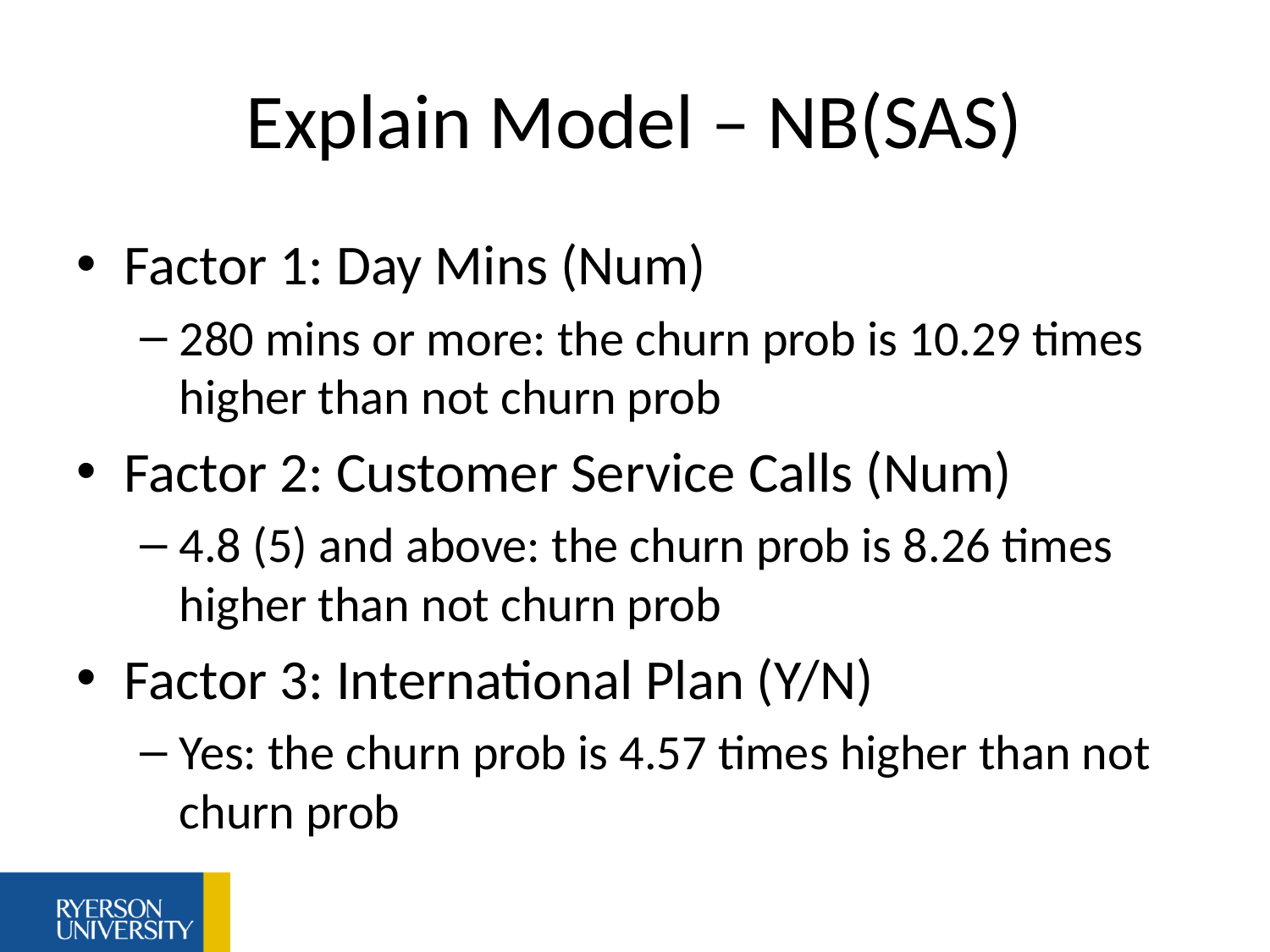

# Explain Model – NB(SAS)
Factor 1: Day Mins (Num)
280 mins or more: the churn prob is 10.29 times higher than not churn prob
Factor 2: Customer Service Calls (Num)
4.8 (5) and above: the churn prob is 8.26 times higher than not churn prob
Factor 3: International Plan (Y/N)
Yes: the churn prob is 4.57 times higher than not churn prob